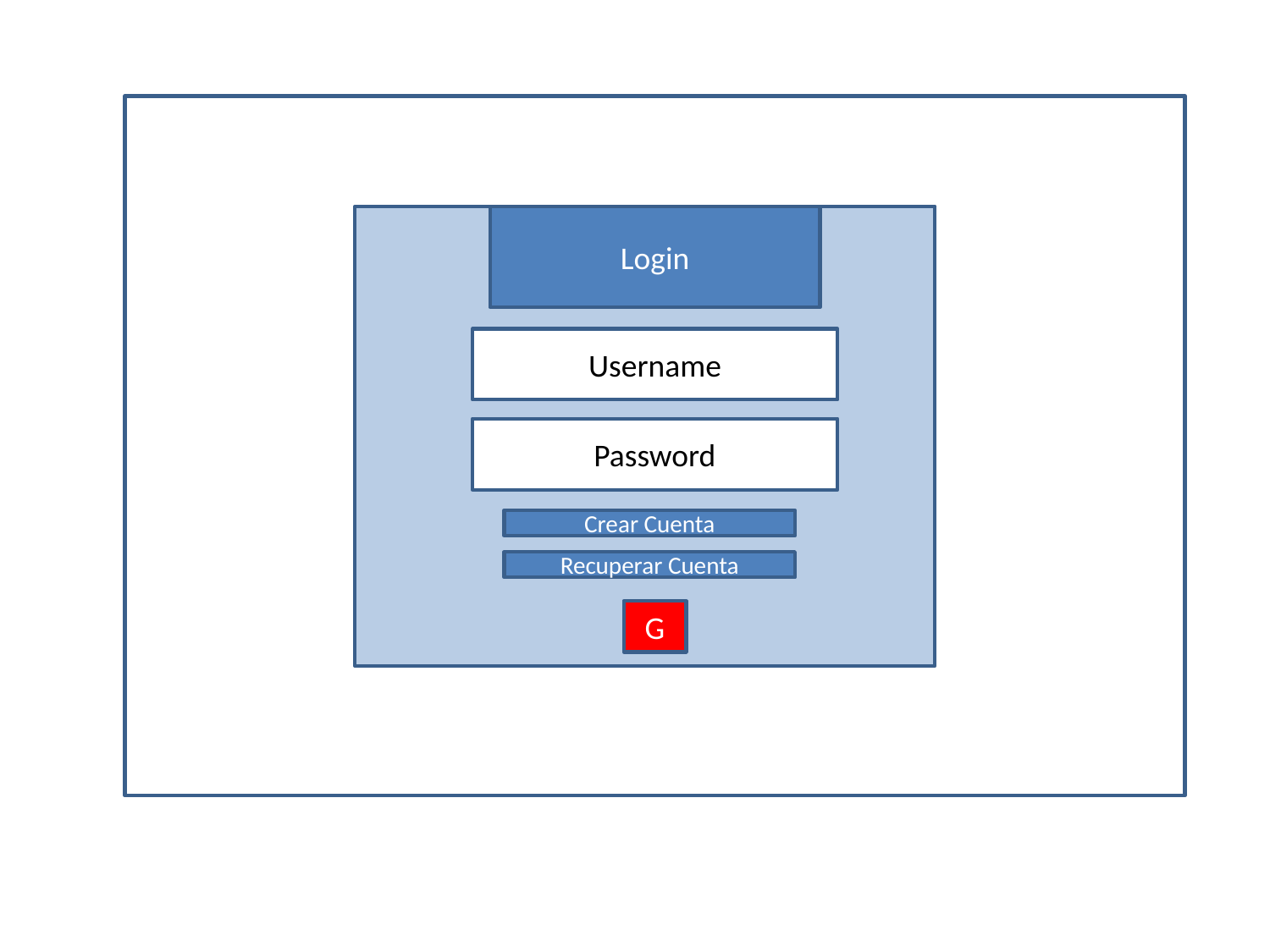

Login
Username
Password
Crear Cuenta
Recuperar Cuenta
G